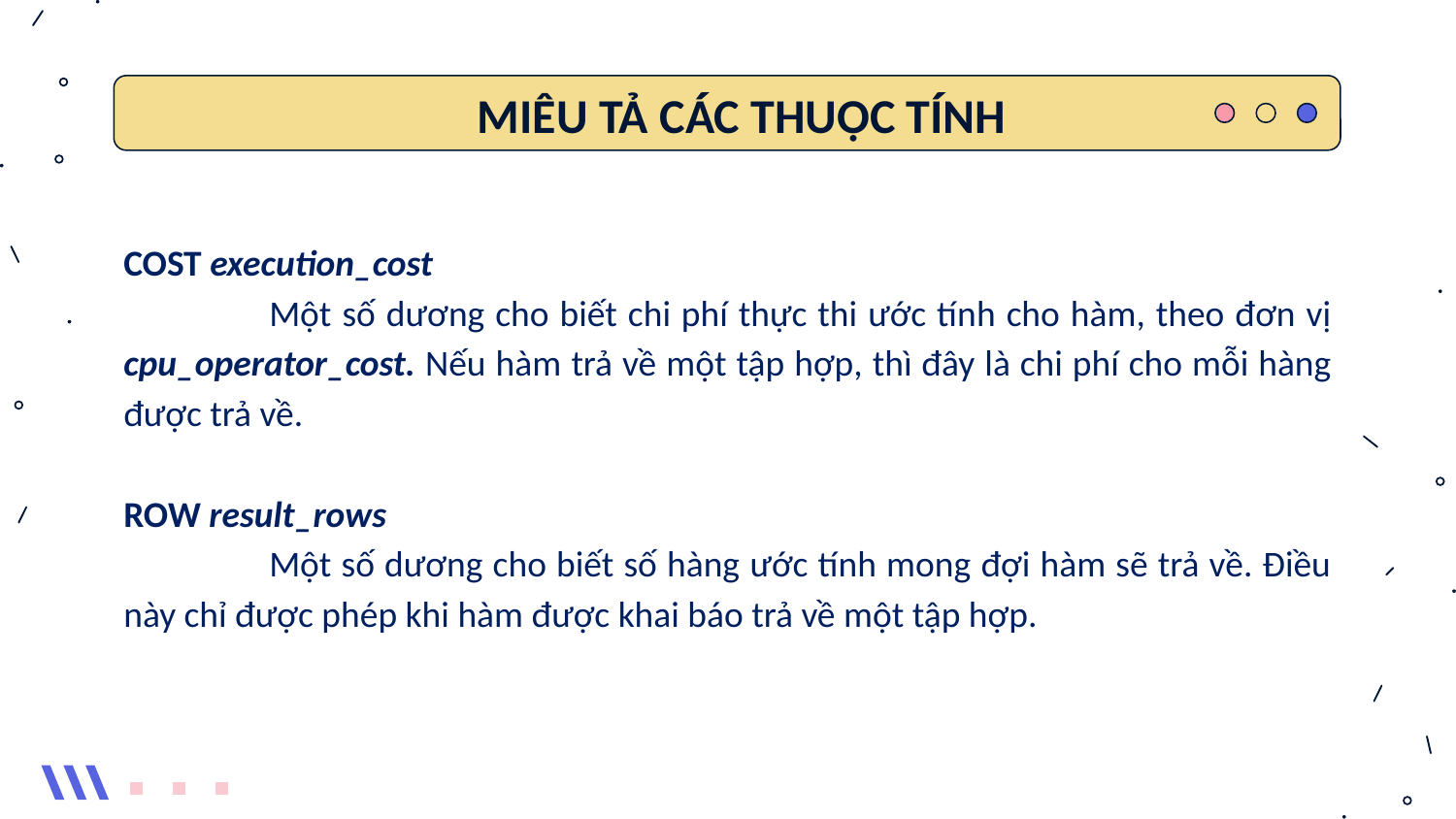

MIÊU TẢ CÁC THUỘC TÍNH

COST execution_cost
	Một số dương cho biết chi phí thực thi ước tính cho hàm, theo đơn vị cpu_operator_cost. Nếu hàm trả về một tập hợp, thì đây là chi phí cho mỗi hàng được trả về.

ROW result_rows
	Một số dương cho biết số hàng ước tính mong đợi hàm sẽ trả về. Điều này chỉ được phép khi hàm được khai báo trả về một tập hợp.